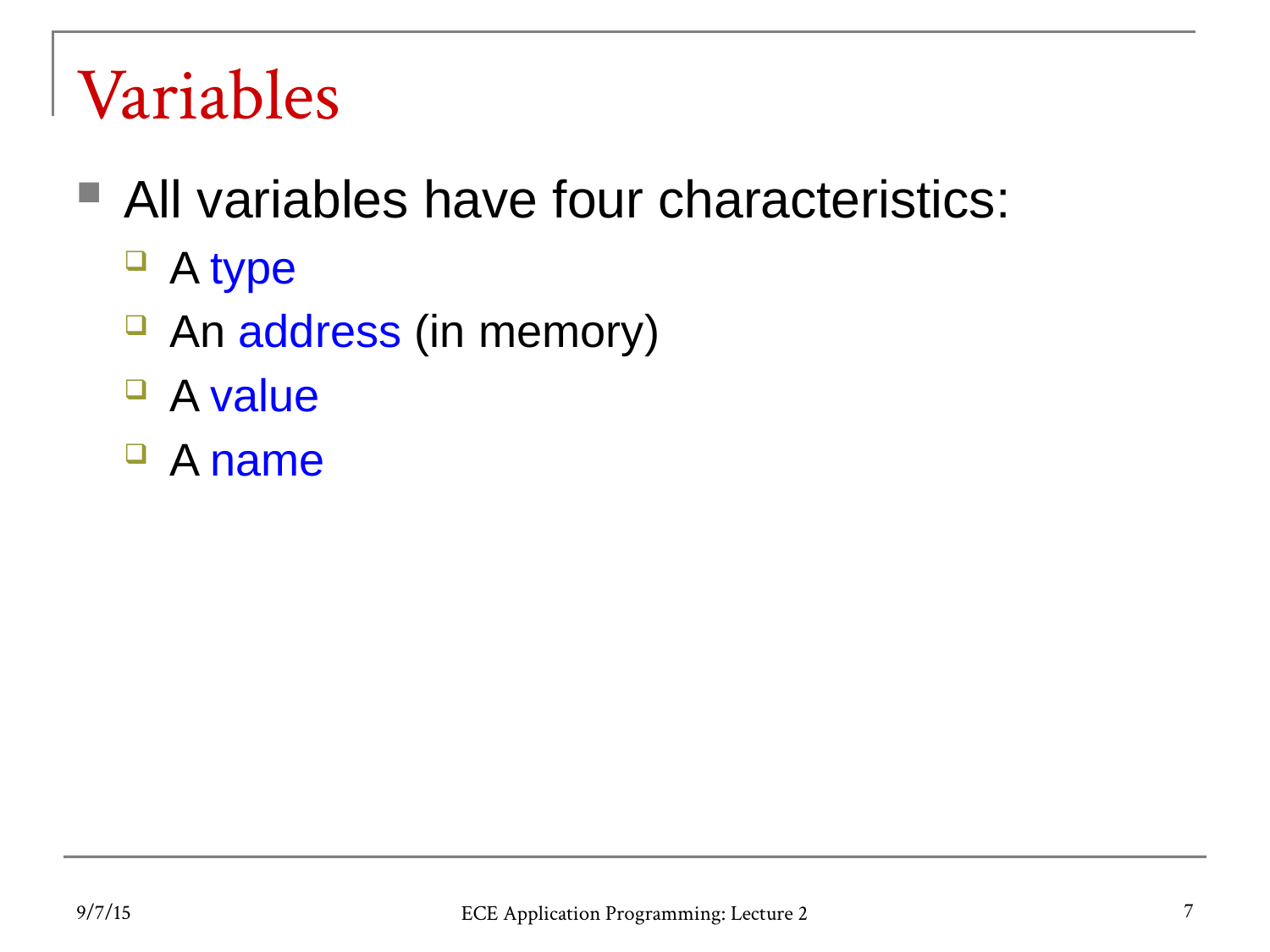

# Variables
All variables have four characteristics:
A type
An address (in memory)
A value
A name

9/7/15
7
ECE Application Programming: Lecture 2